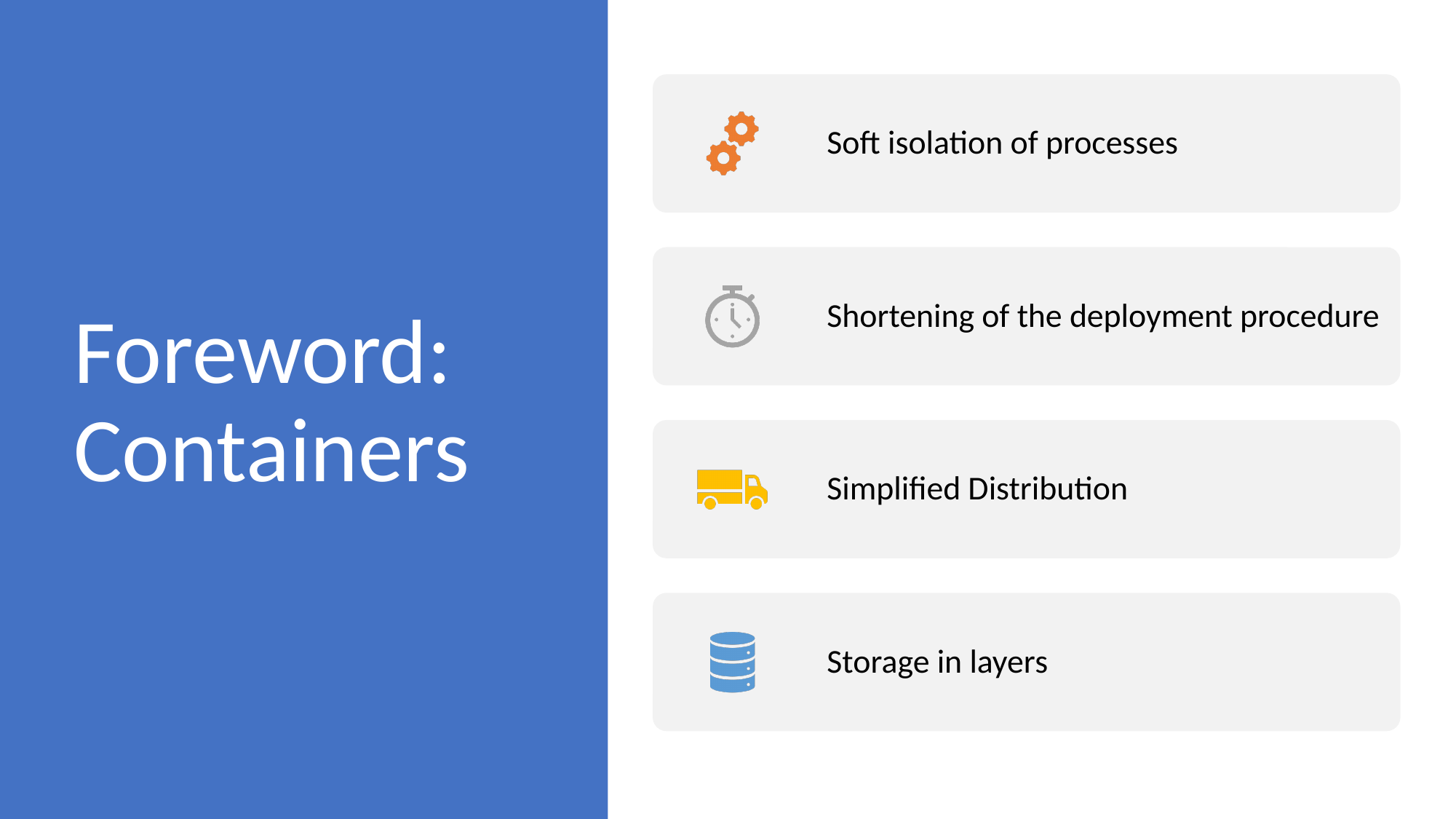

# Foreword: Containers
Soft isolation of processes
Shortening of the deployment procedure
Simplified Distribution
Storage in layers